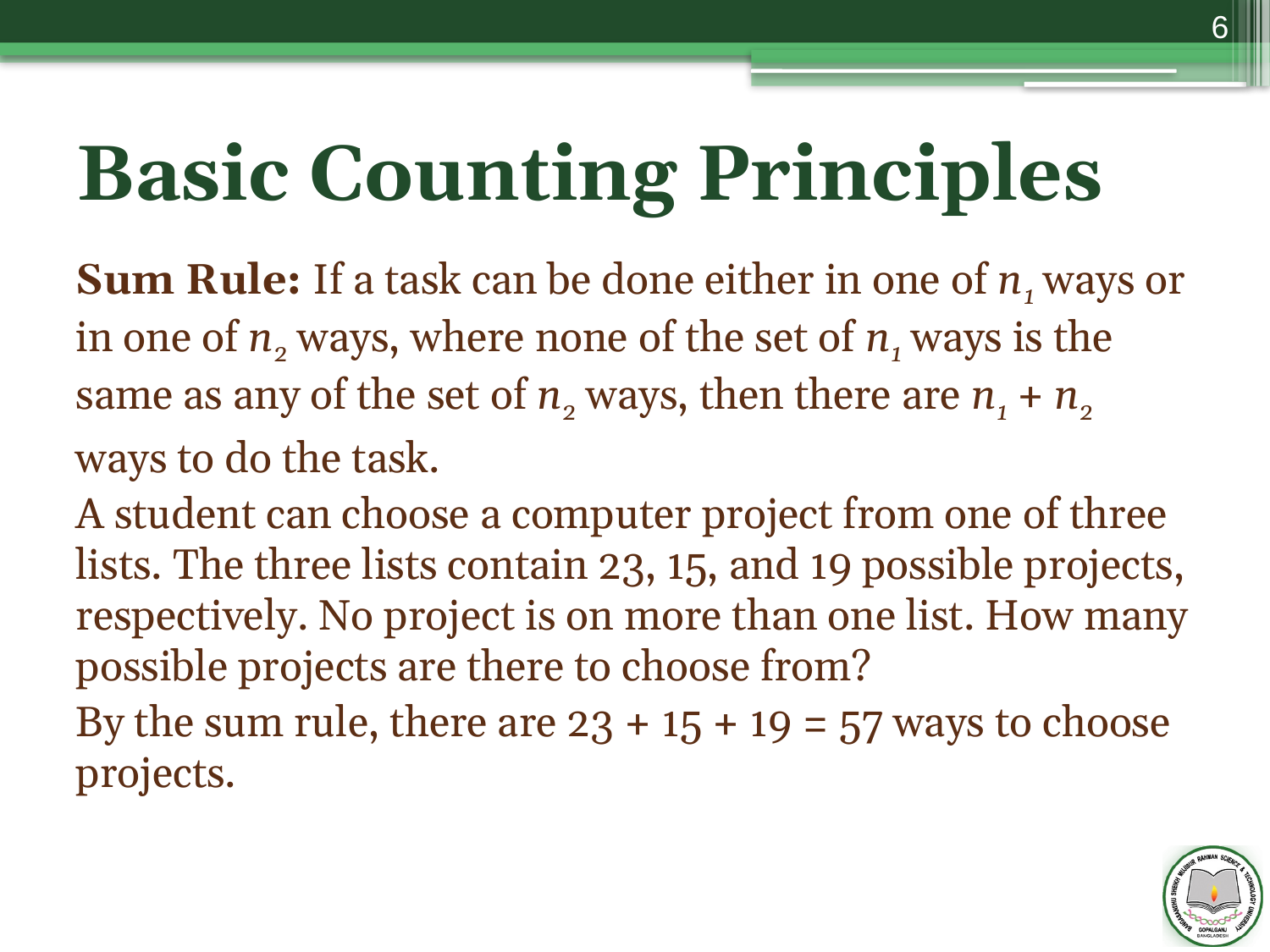

6
# Basic Counting Principles
Sum Rule: If a task can be done either in one of n1 ways or in one of n2 ways, where none of the set of n1 ways is the same as any of the set of n2 ways, then there are n1 + n2
ways to do the task.
A student can choose a computer project from one of three lists. The three lists contain 23, 15, and 19 possible projects, respectively. No project is on more than one list. How many possible projects are there to choose from?
By the sum rule, there are 23 + 15 + 19 = 57 ways to choose projects.